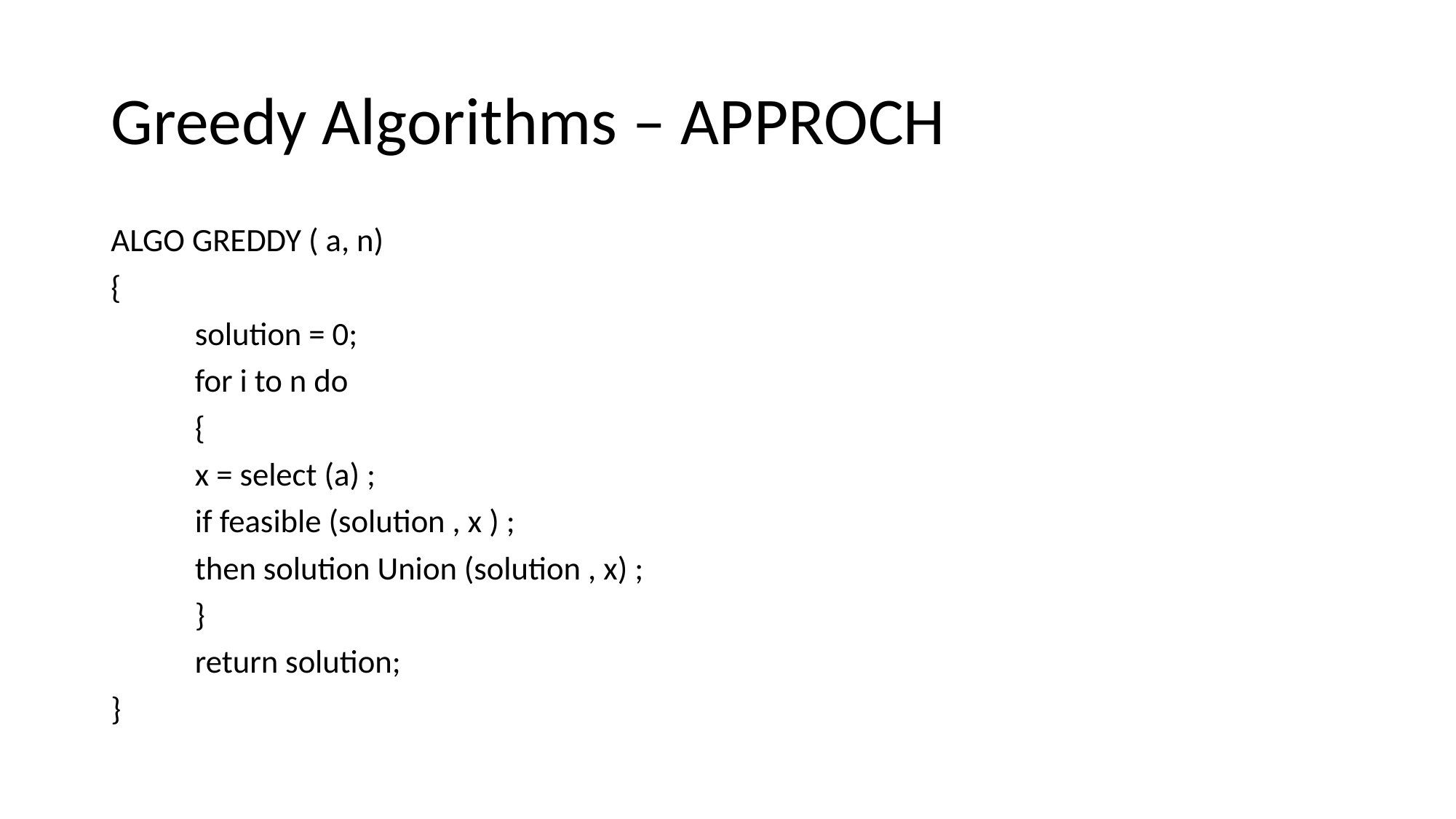

# Greedy Algorithms – APPROCH
ALGO GREDDY ( a, n)
{
	solution = 0;
	for i to n do
	{
		x = select (a) ;
		if feasible (solution , x ) ;
		then solution Union (solution , x) ;
	}
	return solution;
}